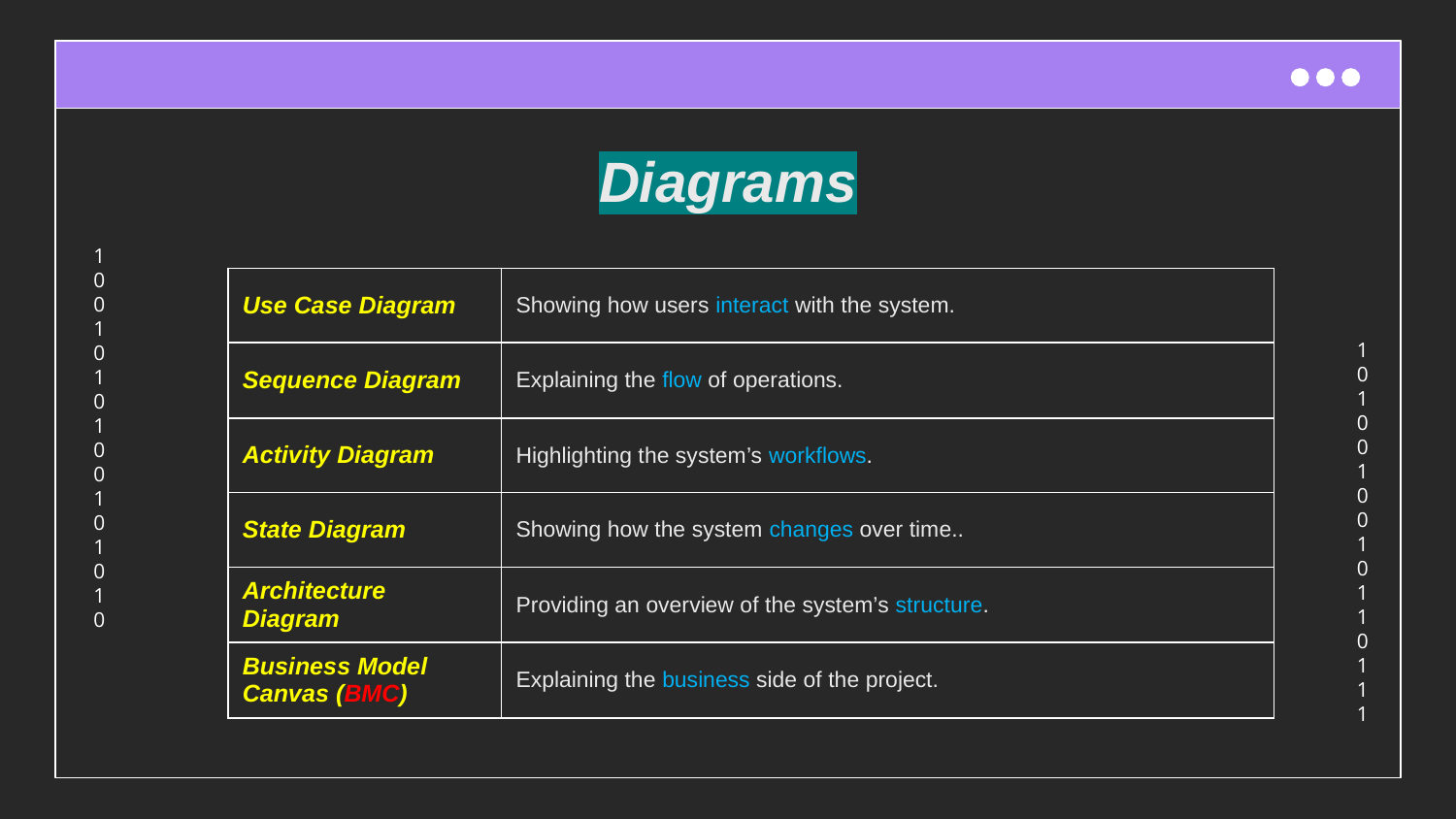

# Diagrams
| Use Case Diagram | Showing how users interact with the system. |
| --- | --- |
| Sequence Diagram | Explaining the flow of operations. |
| Activity Diagram | Highlighting the system’s workflows. |
| State Diagram | Showing how the system changes over time.. |
| Architecture Diagram | Providing an overview of the system’s structure. |
| Business Model Canvas (BMC) | Explaining the business side of the project. |